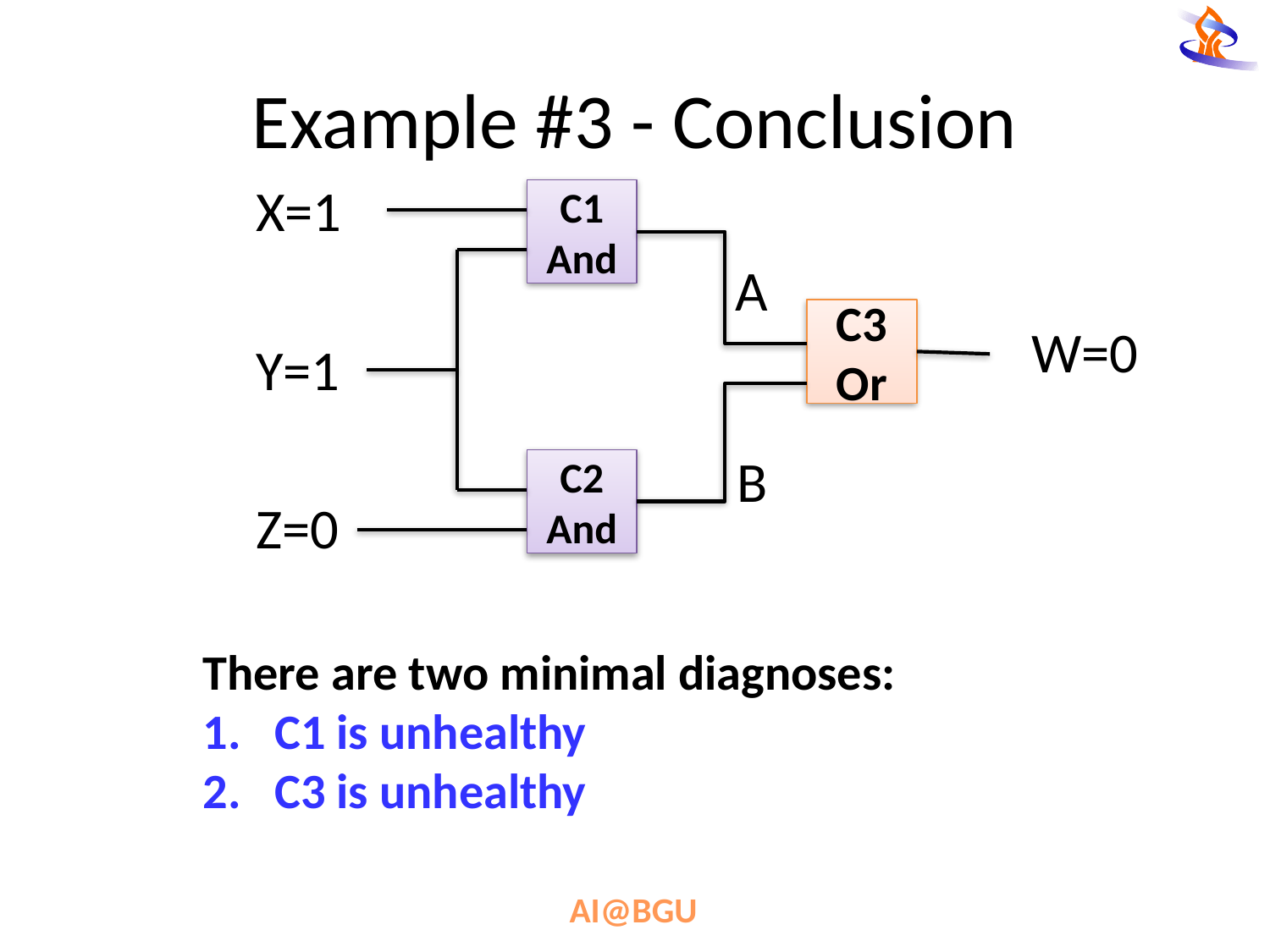

# Example #3 - Conclusion
X=1
C1
And
A
C3
Or
W=0
Y=1
B
C2
And
Z=0
There are two minimal diagnoses:
C1 is unhealthy
C3 is unhealthy